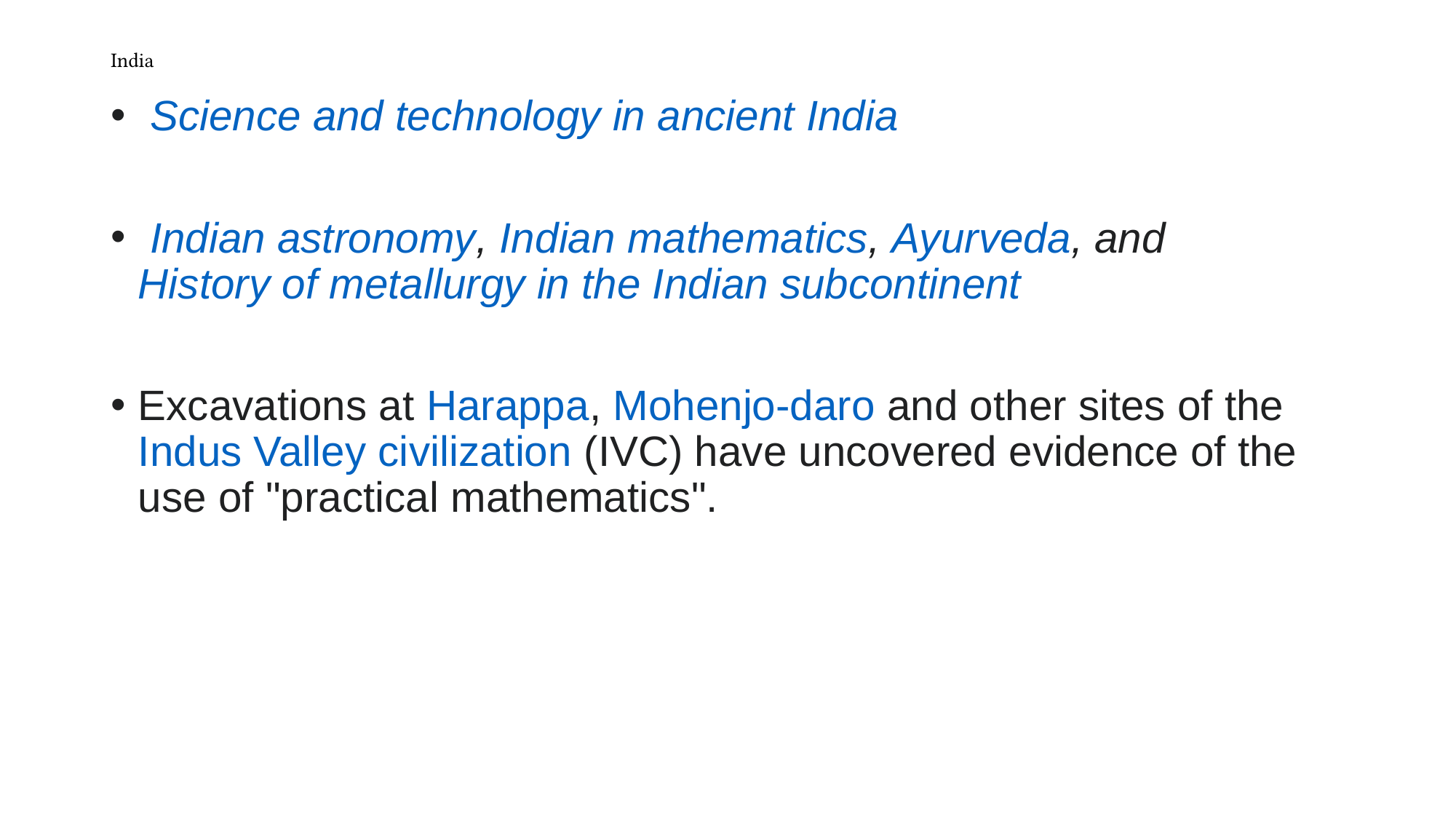

# India
 Science and technology in ancient India

 Indian astronomy, Indian mathematics, Ayurveda, and History of metallurgy in the Indian subcontinent

Excavations at Harappa, Mohenjo-daro and other sites of the Indus Valley civilization (IVC) have uncovered evidence of the use of "practical mathematics".